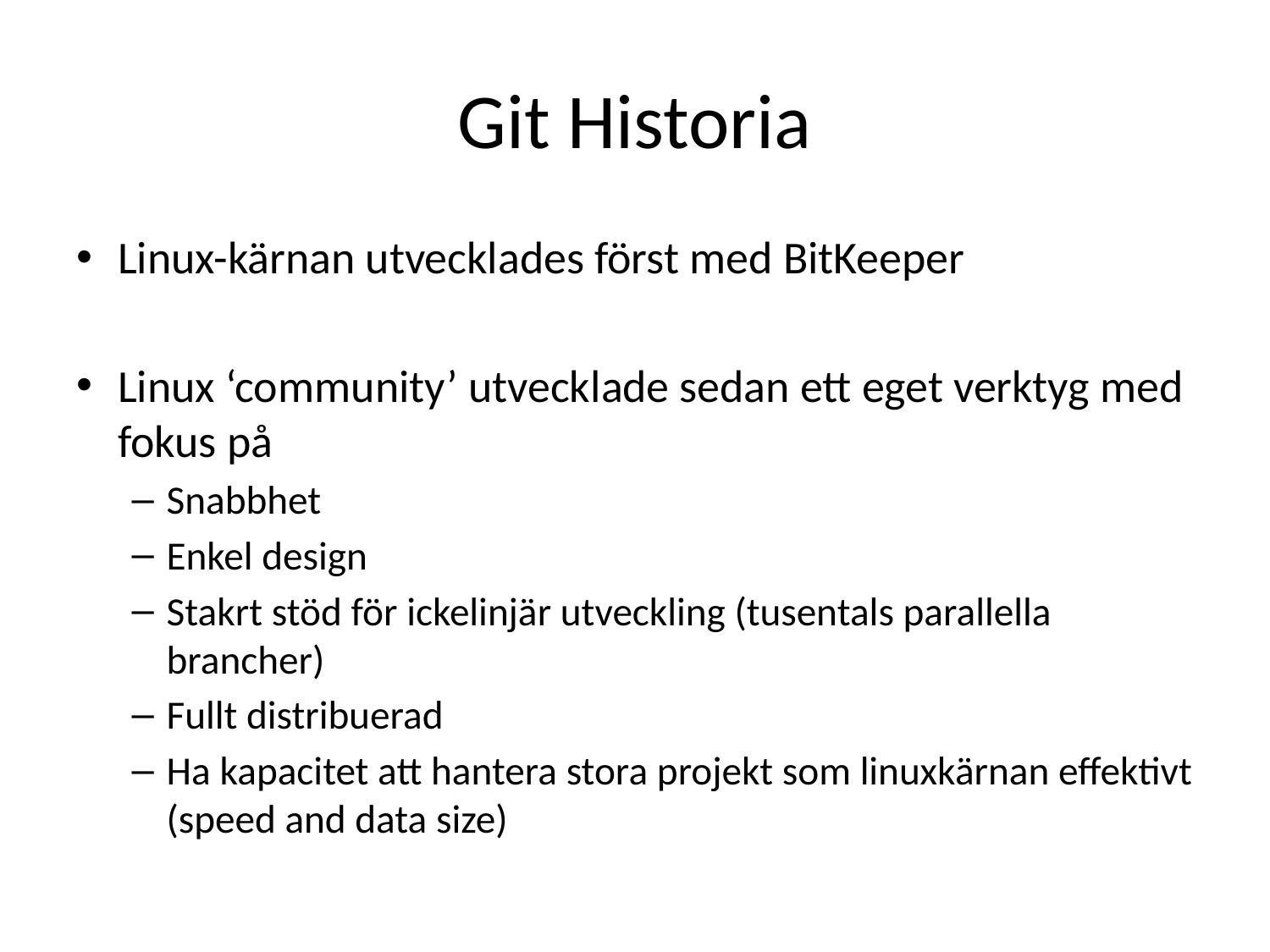

# Git Historia
Linux-kärnan utvecklades först med BitKeeper

Linux ‘community’ utvecklade sedan ett eget verktyg med fokus på
Snabbhet
Enkel design
Stakrt stöd för ickelinjär utveckling (tusentals parallella  brancher)
Fullt distribuerad
Ha kapacitet att hantera stora projekt som linuxkärnan effektivt (speed and data size)